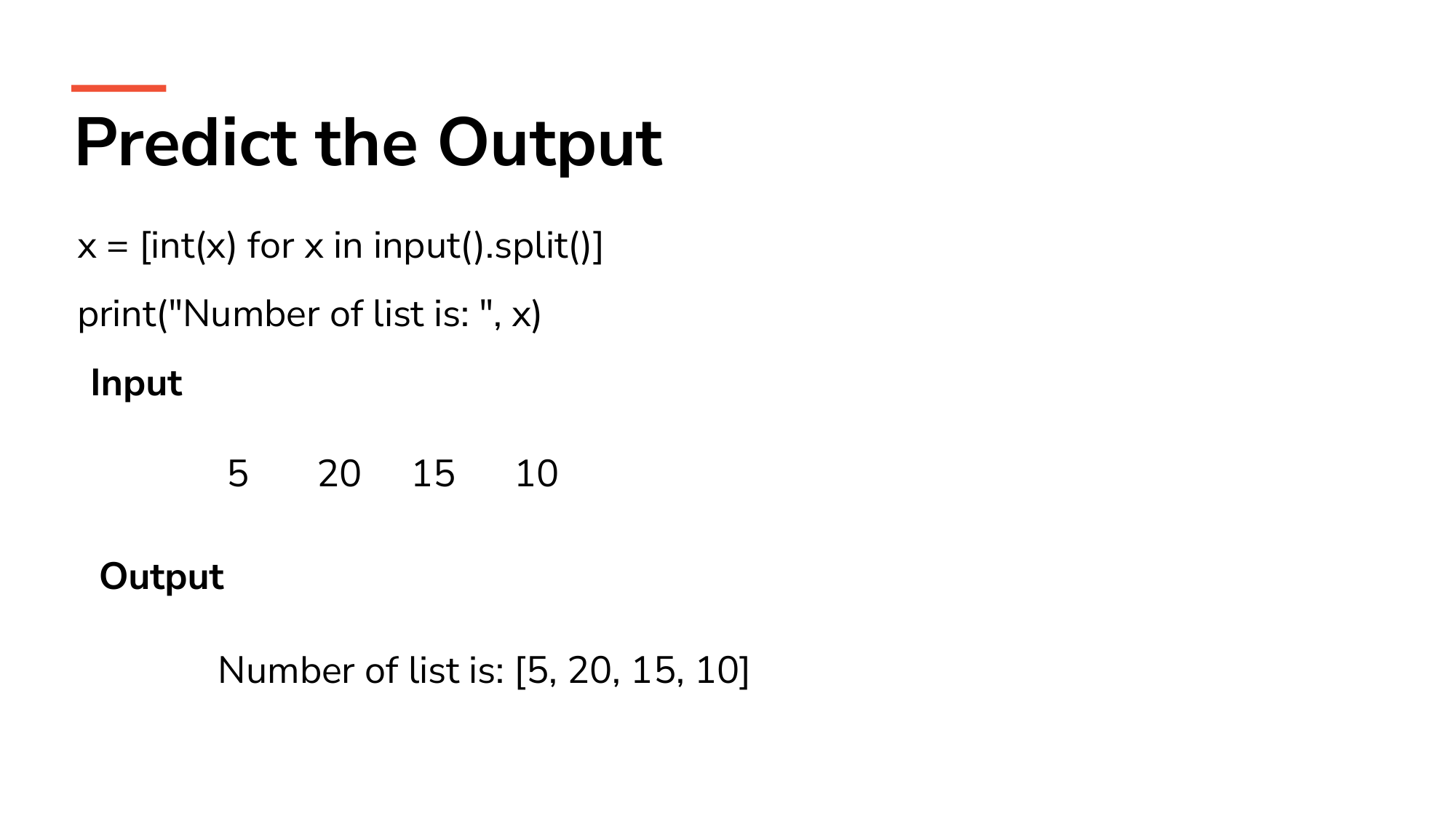

Predict the Output
x = [int(x) for x in input().split()]
print("Number of list is: ", x)
Input
5       20     15      10
Output
Number of list is: [5, 20, 15, 10]